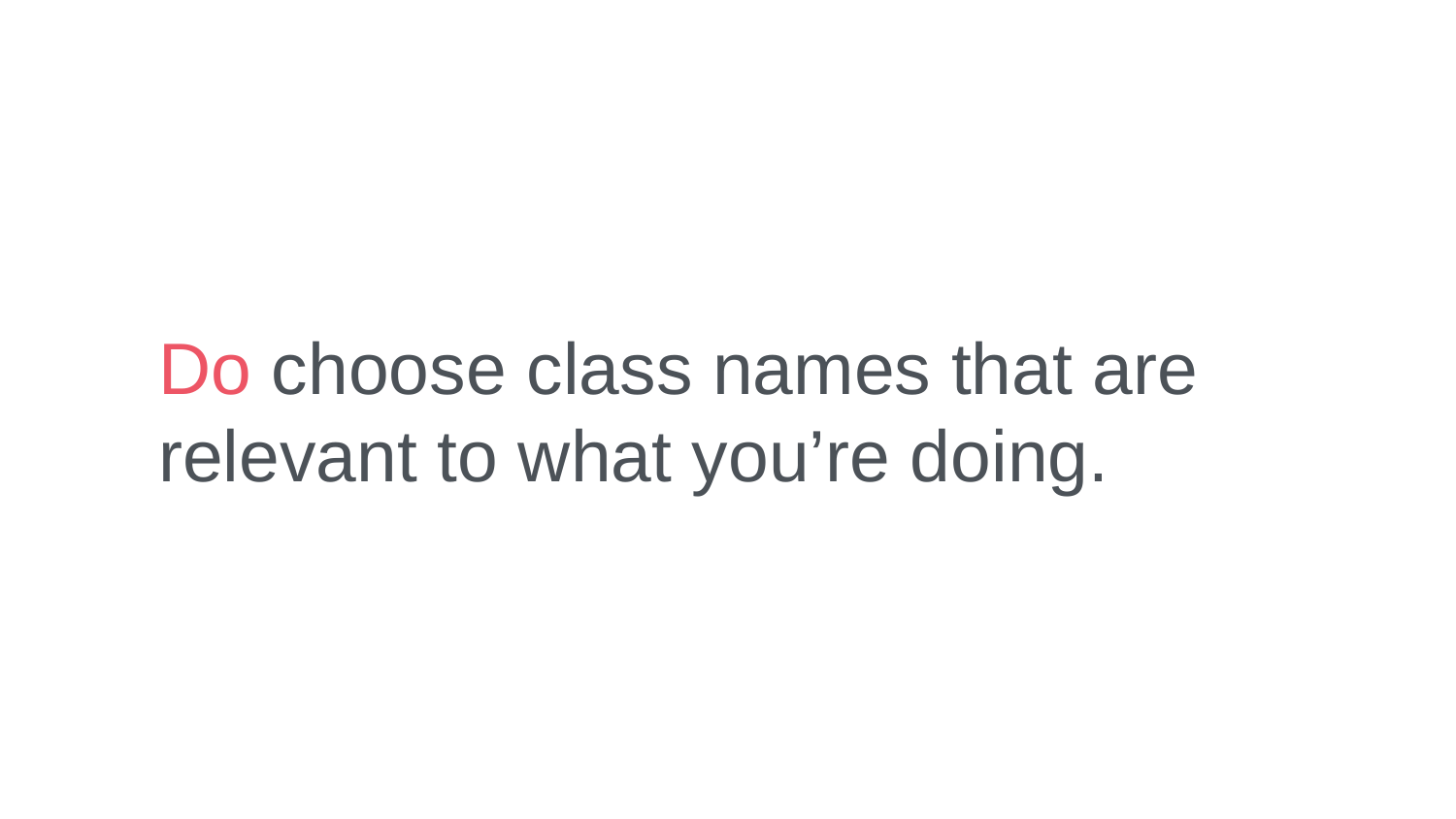

Do choose class names that are relevant to what you’re doing.